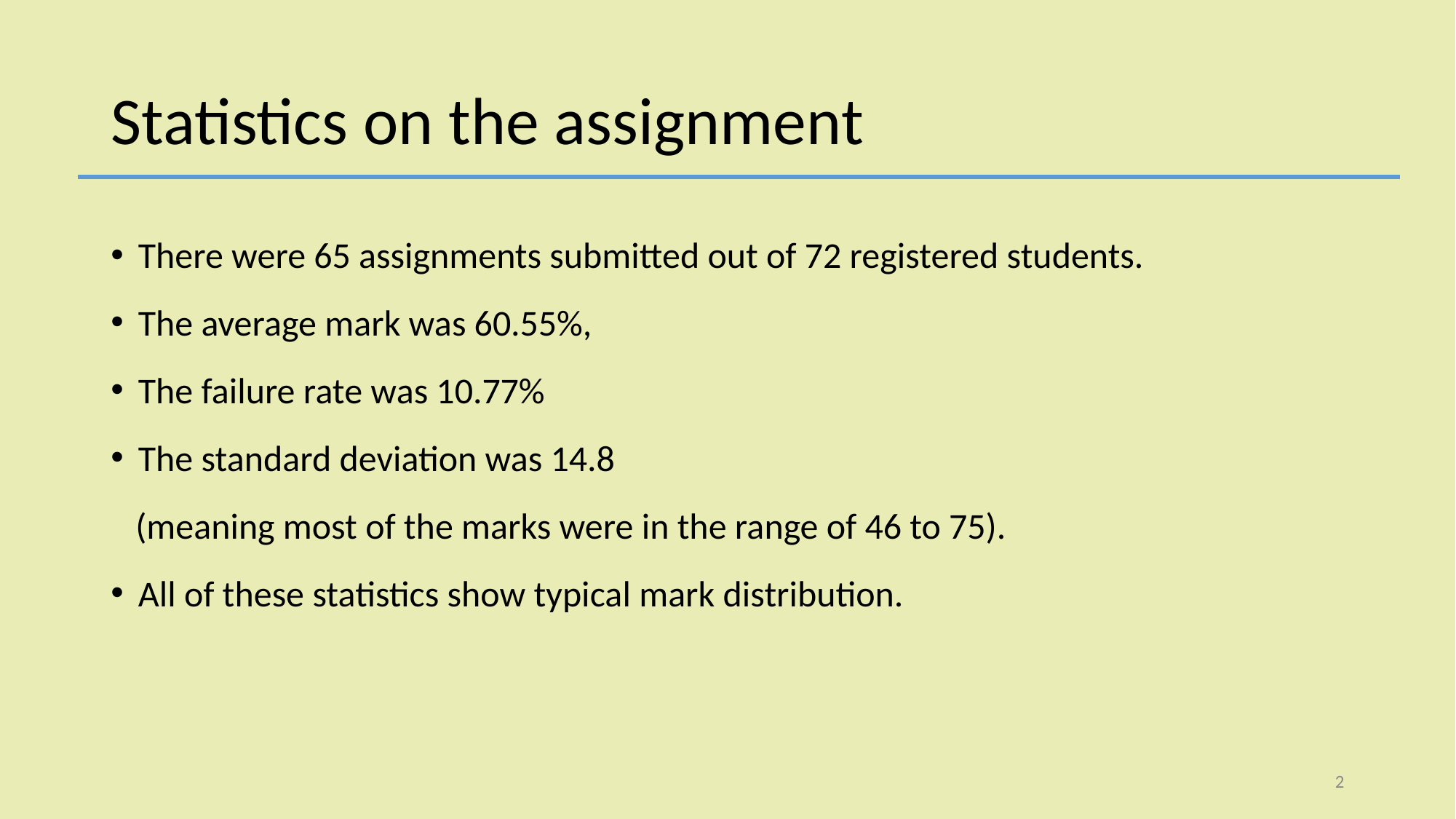

# Statistics on the assignment
There were 65 assignments submitted out of 72 registered students.
The average mark was 60.55%,
The failure rate was 10.77%
The standard deviation was 14.8
   (meaning most of the marks were in the range of 46 to 75).
All of these statistics show typical mark distribution.

2